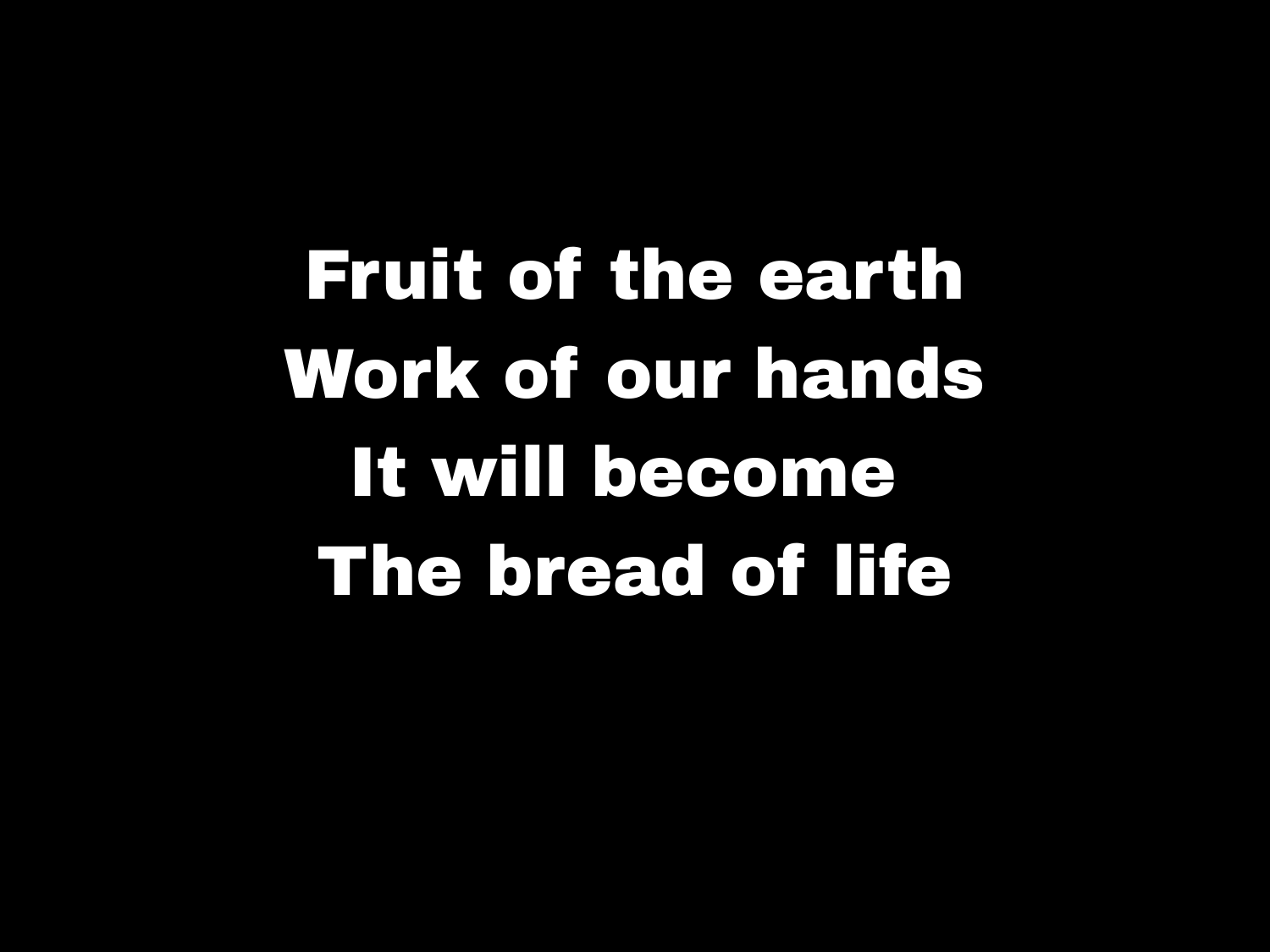

#
Fruit of the earth
Work of our hands
It will become
The bread of life